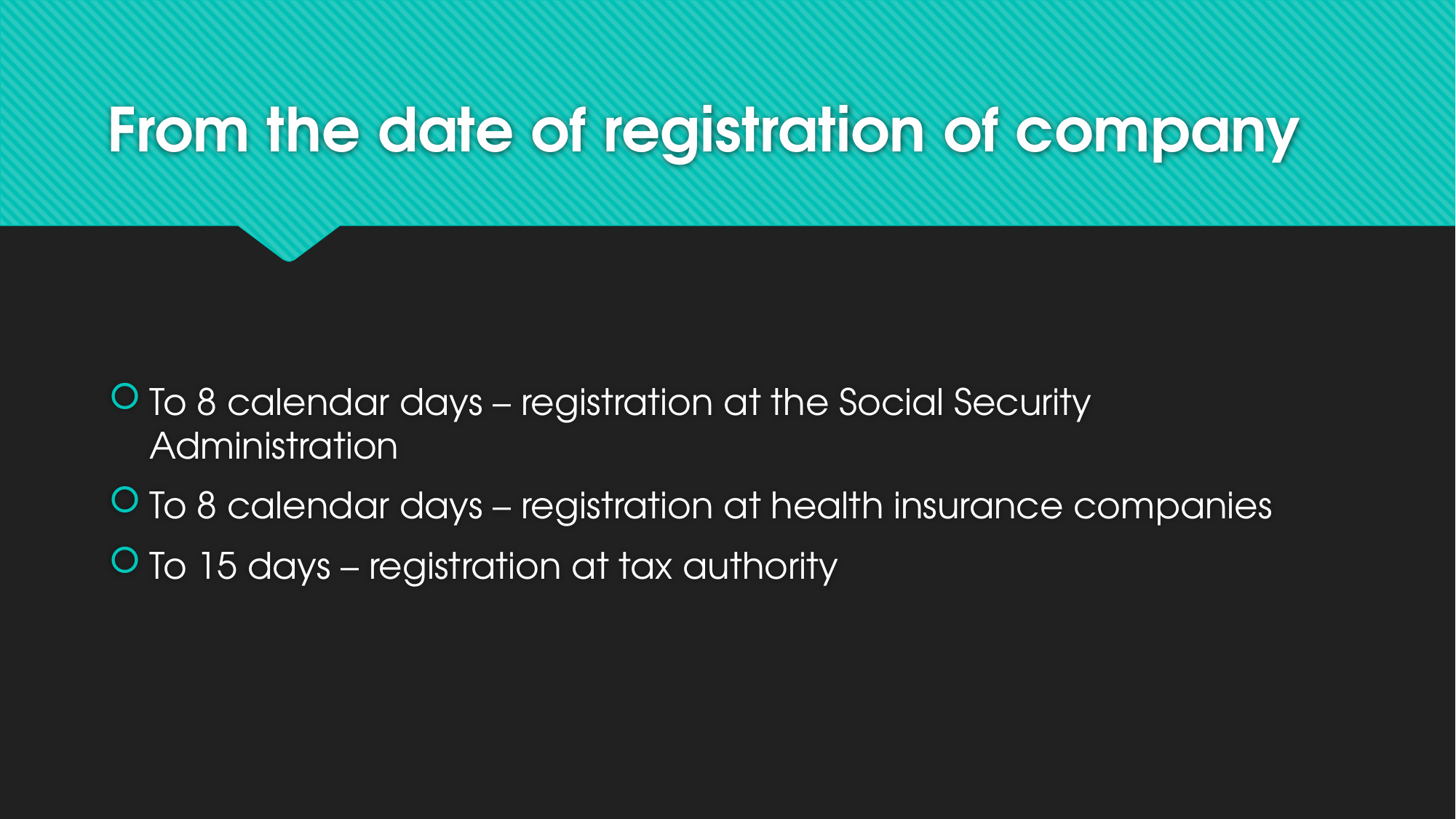

# From the date of registration of company
To 8 calendar days – registration at the Social Security Administration
To 8 calendar days – registration at health insurance companies
To 15 days – registration at tax authority